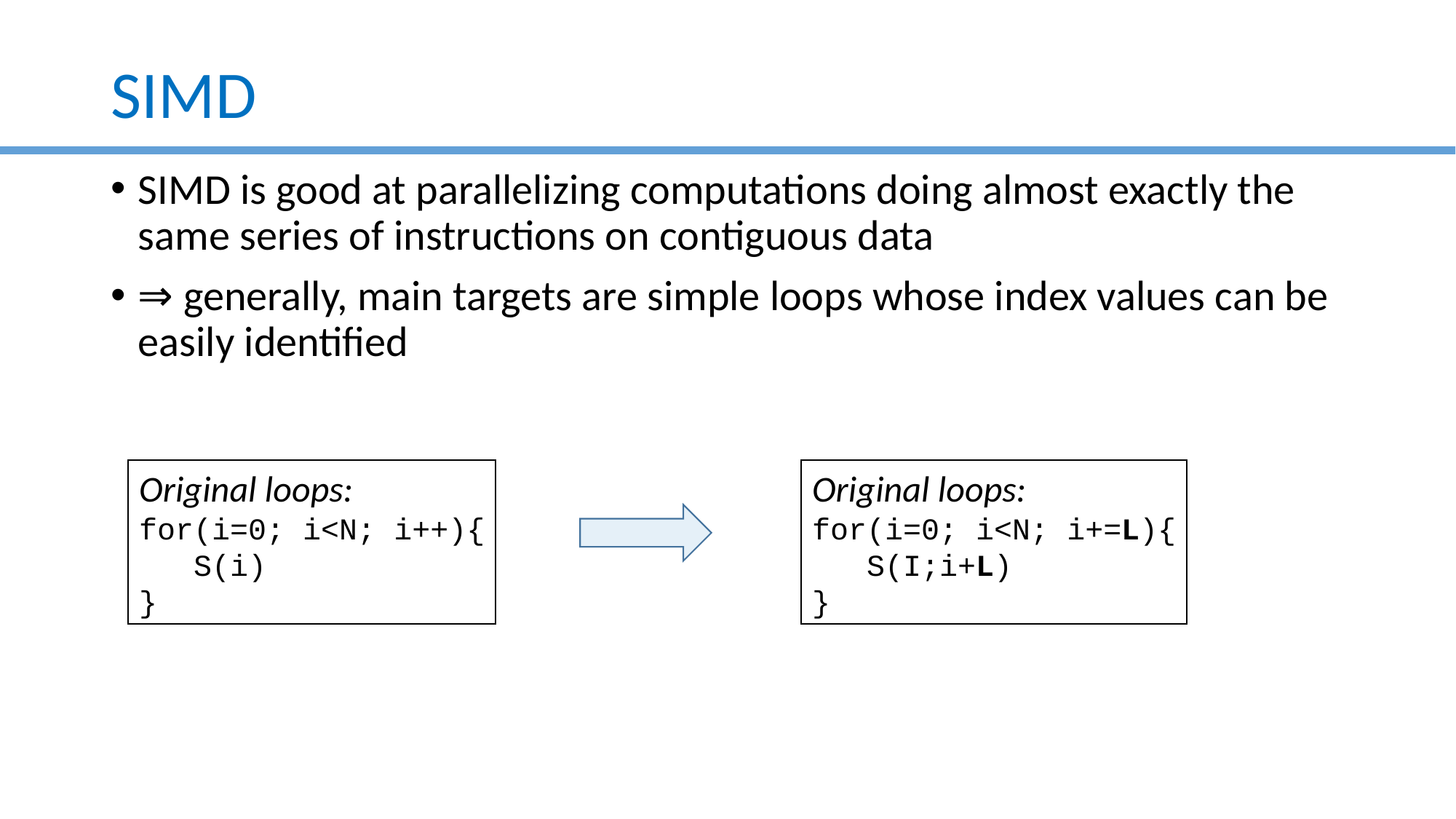

# SIMD
SIMD is good at parallelizing computations doing almost exactly the same series of instructions on contiguous data
⇒ generally, main targets are simple loops whose index values can be easily identified
Original loops:
for(i=0; i<N; i+=L){
   S(I;i+L)
}
Original loops:
for(i=0; i<N; i++){
   S(i)
}

11